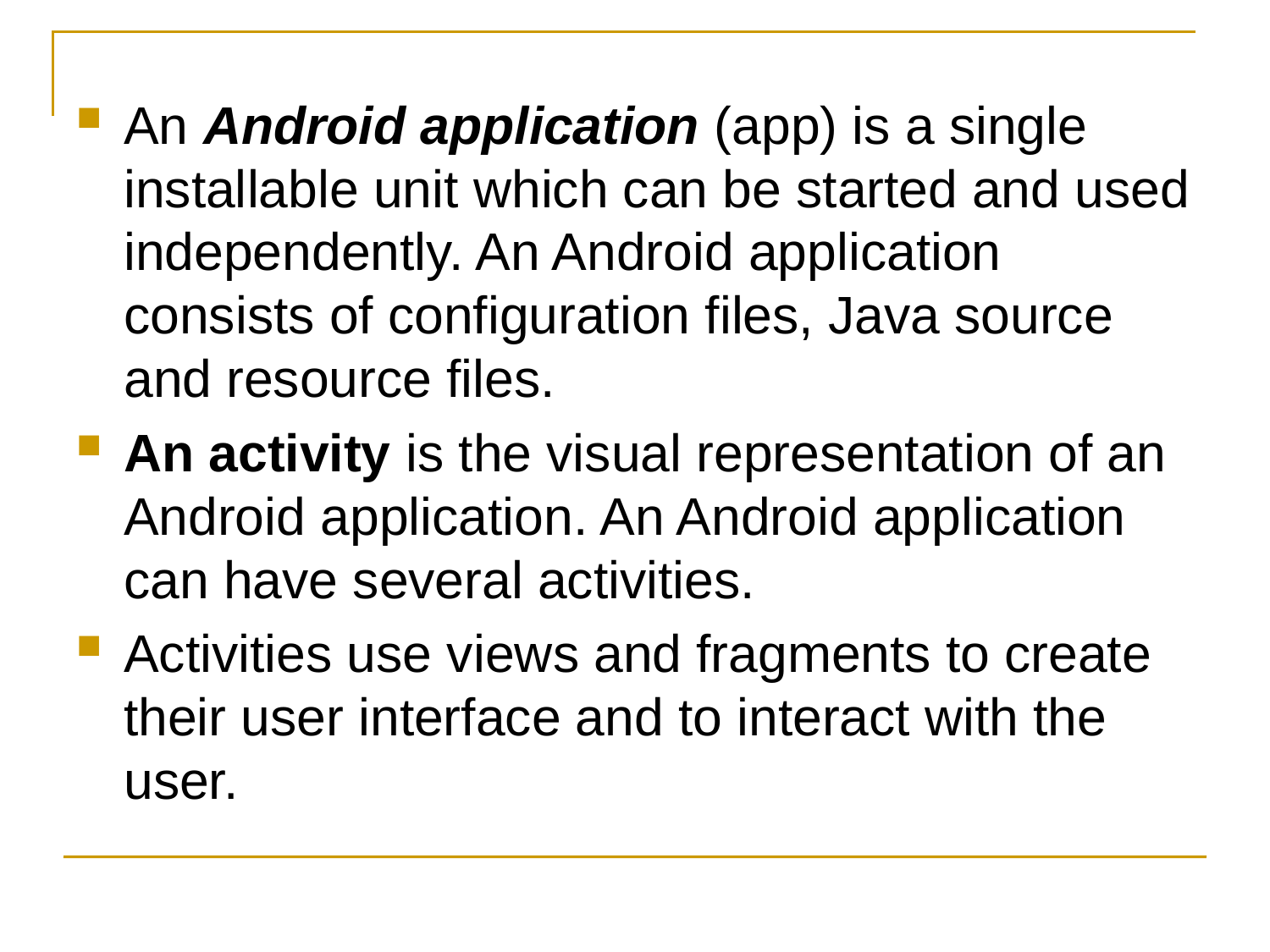

#
An Android application (app) is a single installable unit which can be started and used independently. An Android application consists of configuration files, Java source and resource files.
An activity is the visual representation of an Android application. An Android application can have several activities.
Activities use views and fragments to create their user interface and to interact with the user.